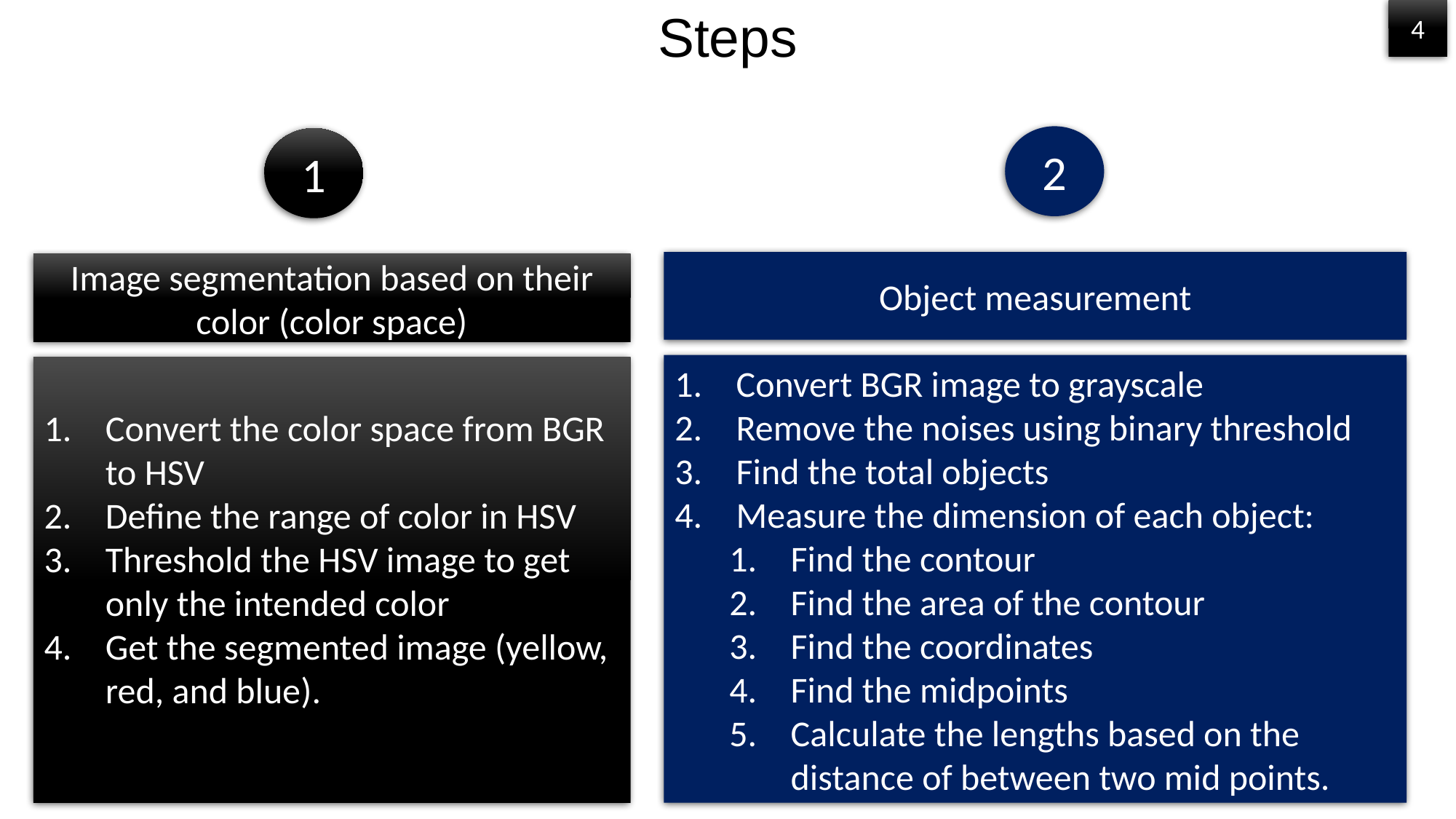

# Steps
4
2
1
Object measurement
Image segmentation based on their color (color space)
Convert BGR image to grayscale
Remove the noises using binary threshold
Find the total objects
Measure the dimension of each object:
Find the contour
Find the area of the contour
Find the coordinates
Find the midpoints
Calculate the lengths based on the distance of between two mid points.
Convert the color space from BGR to HSV
Define the range of color in HSV
Threshold the HSV image to get only the intended color
Get the segmented image (yellow, red, and blue).